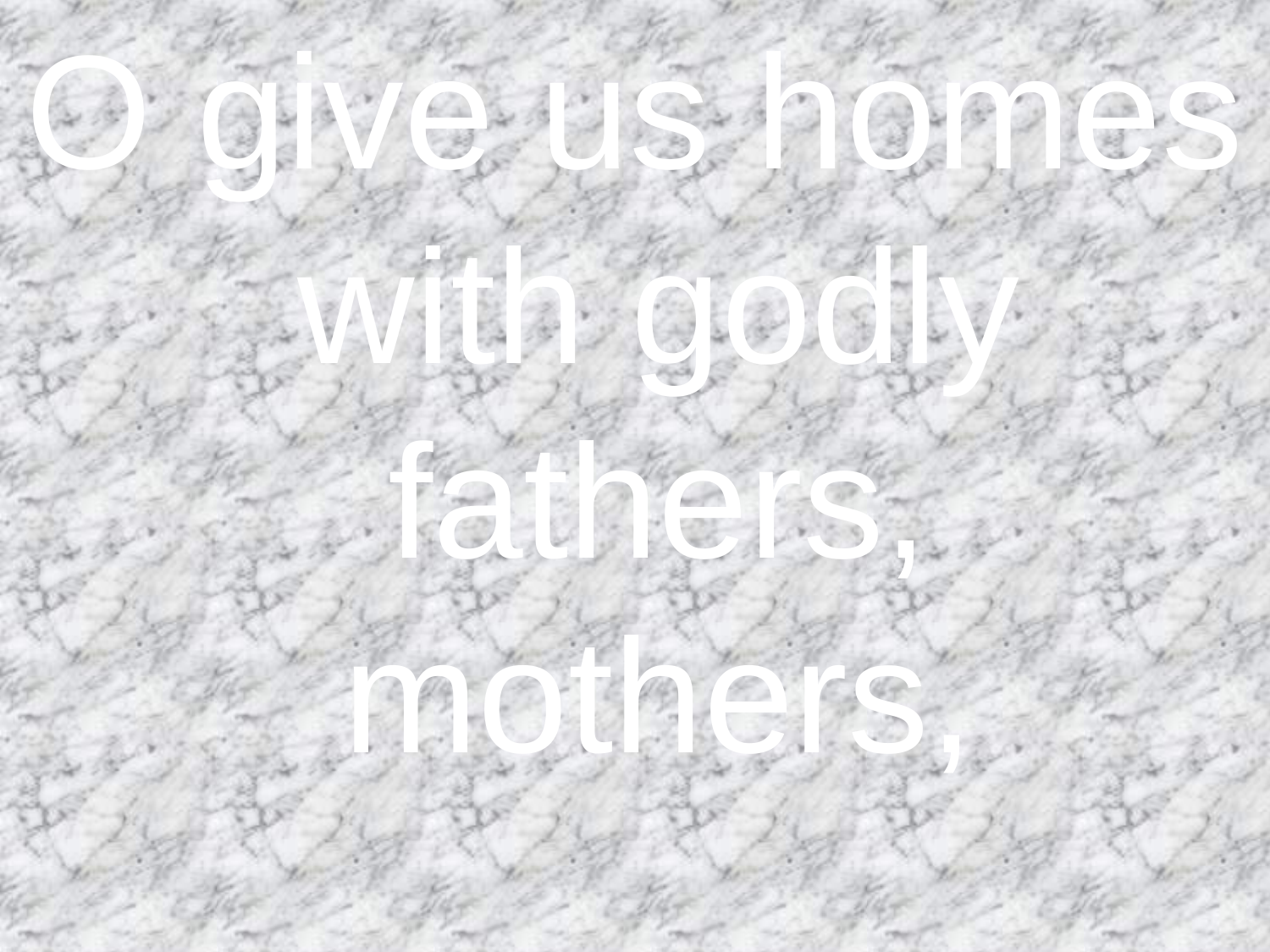

O give us homes with godly fathers, mothers,